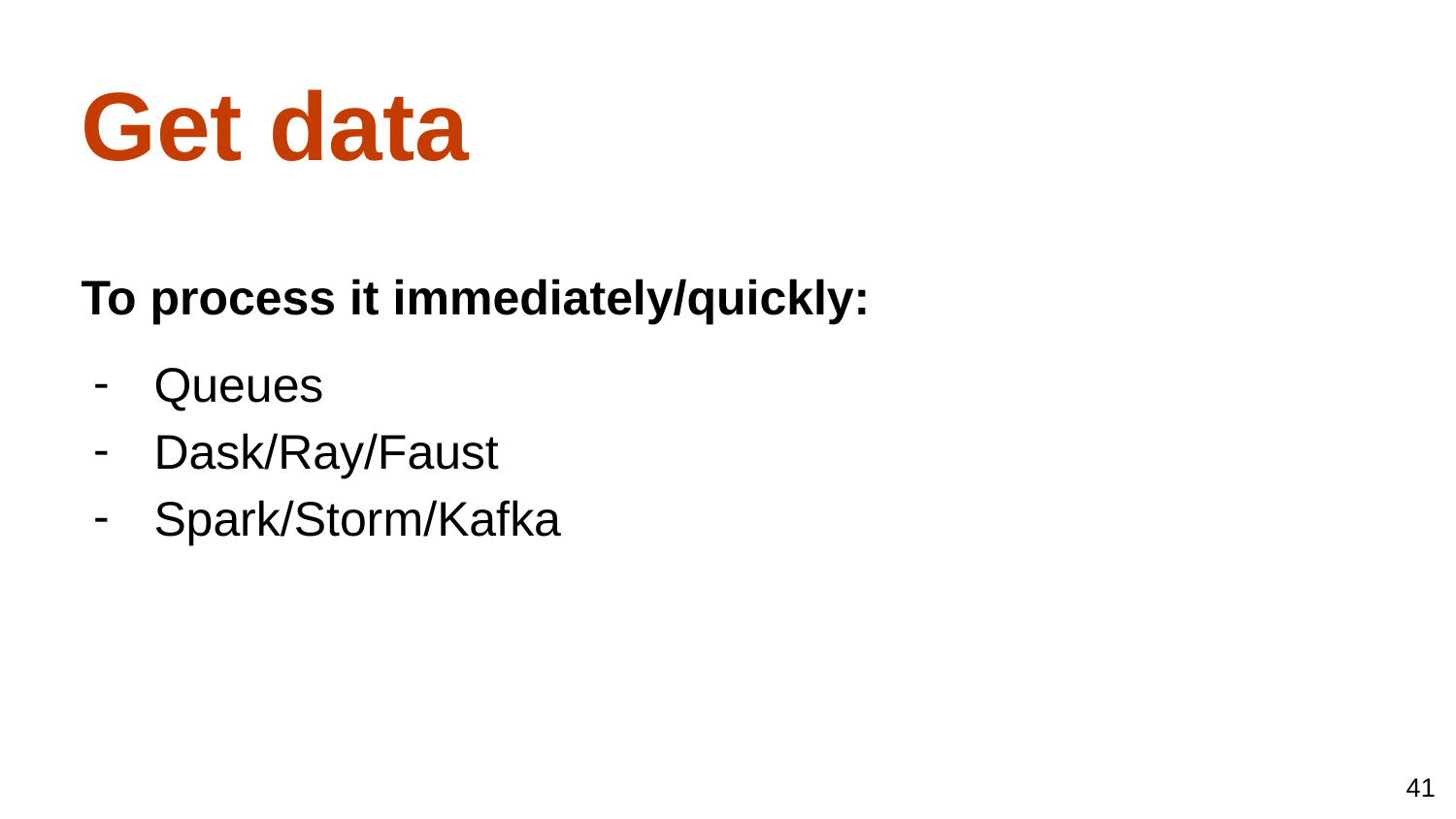

Get data
To process it immediately/quickly:
Queues
Dask/Ray/Faust
Spark/Storm/Kafka

41